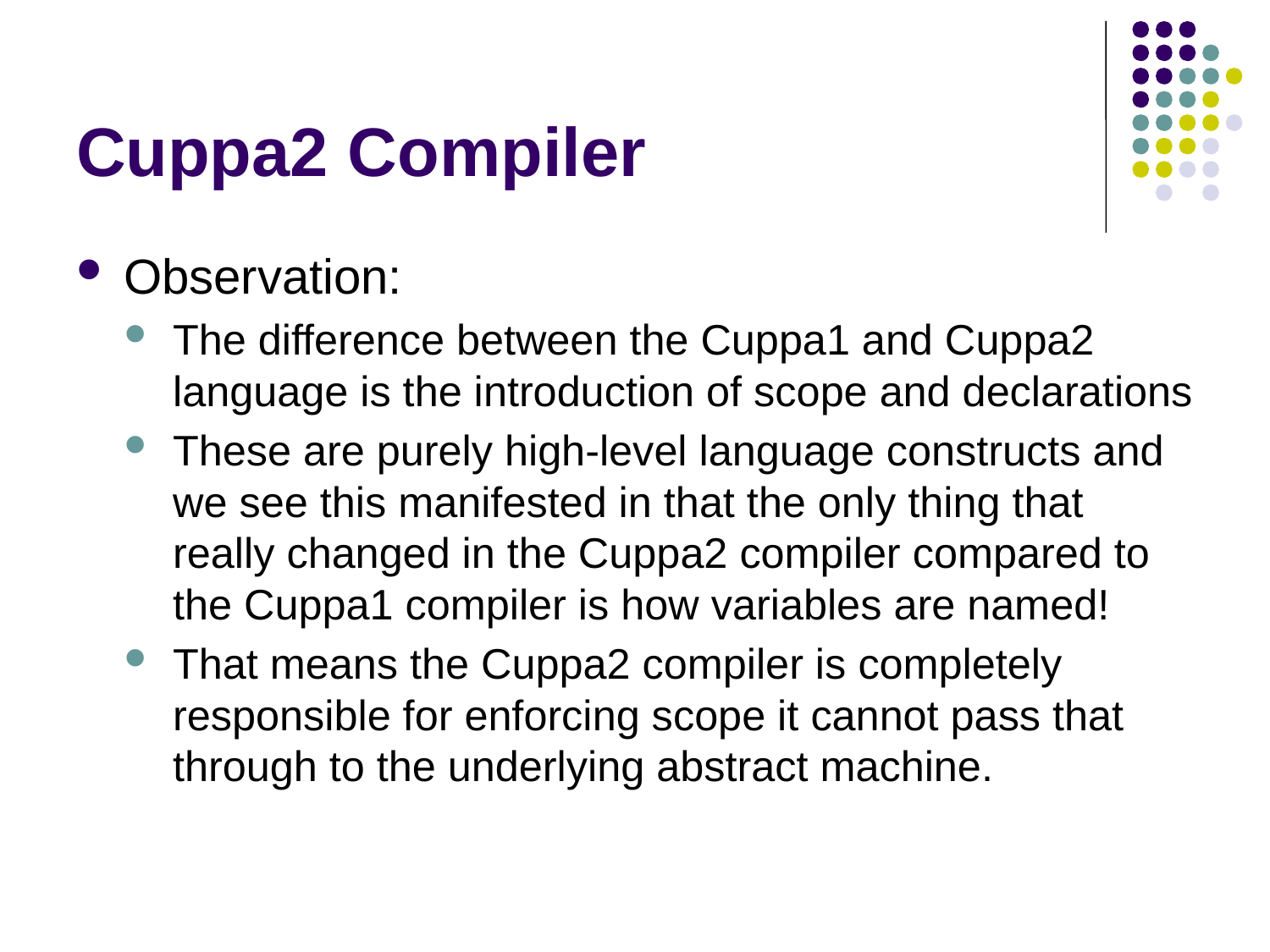

# Cuppa2 Compiler
Observation:
The difference between the Cuppa1 and Cuppa2 language is the introduction of scope and declarations
These are purely high-level language constructs and we see this manifested in that the only thing that really changed in the Cuppa2 compiler compared to the Cuppa1 compiler is how variables are named!
That means the Cuppa2 compiler is completely responsible for enforcing scope it cannot pass that through to the underlying abstract machine.